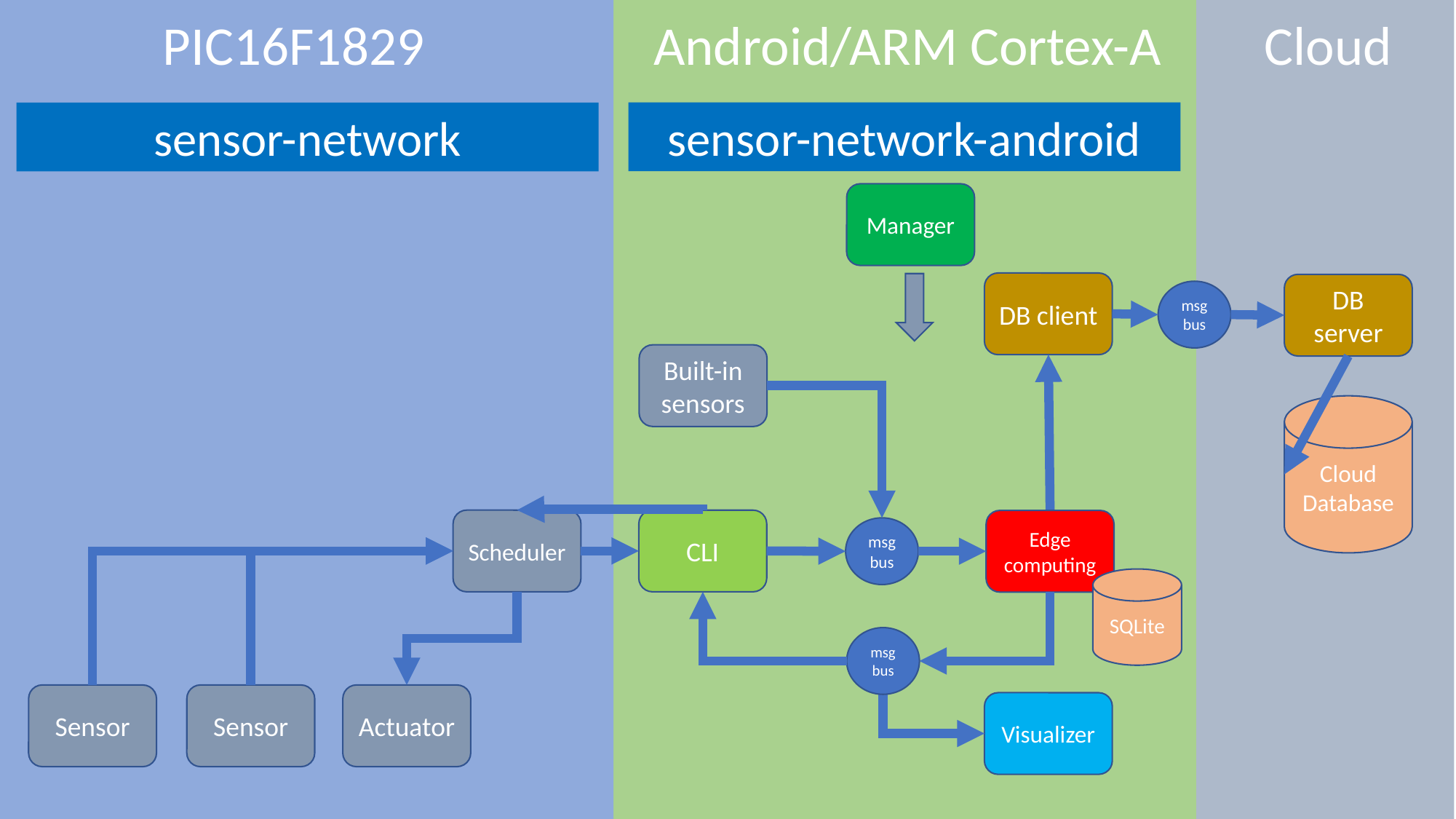

Cloud
PIC16F1829
Android/ARM Cortex-A
sensor-network-android
sensor-network
Manager
DB client

DB
server
msg
bus
Built-in
sensors
Cloud
Database
Scheduler
CLI
Edge computing
msg
bus
SQLite
msg
bus
Sensor
Actuator
Sensor
Visualizer